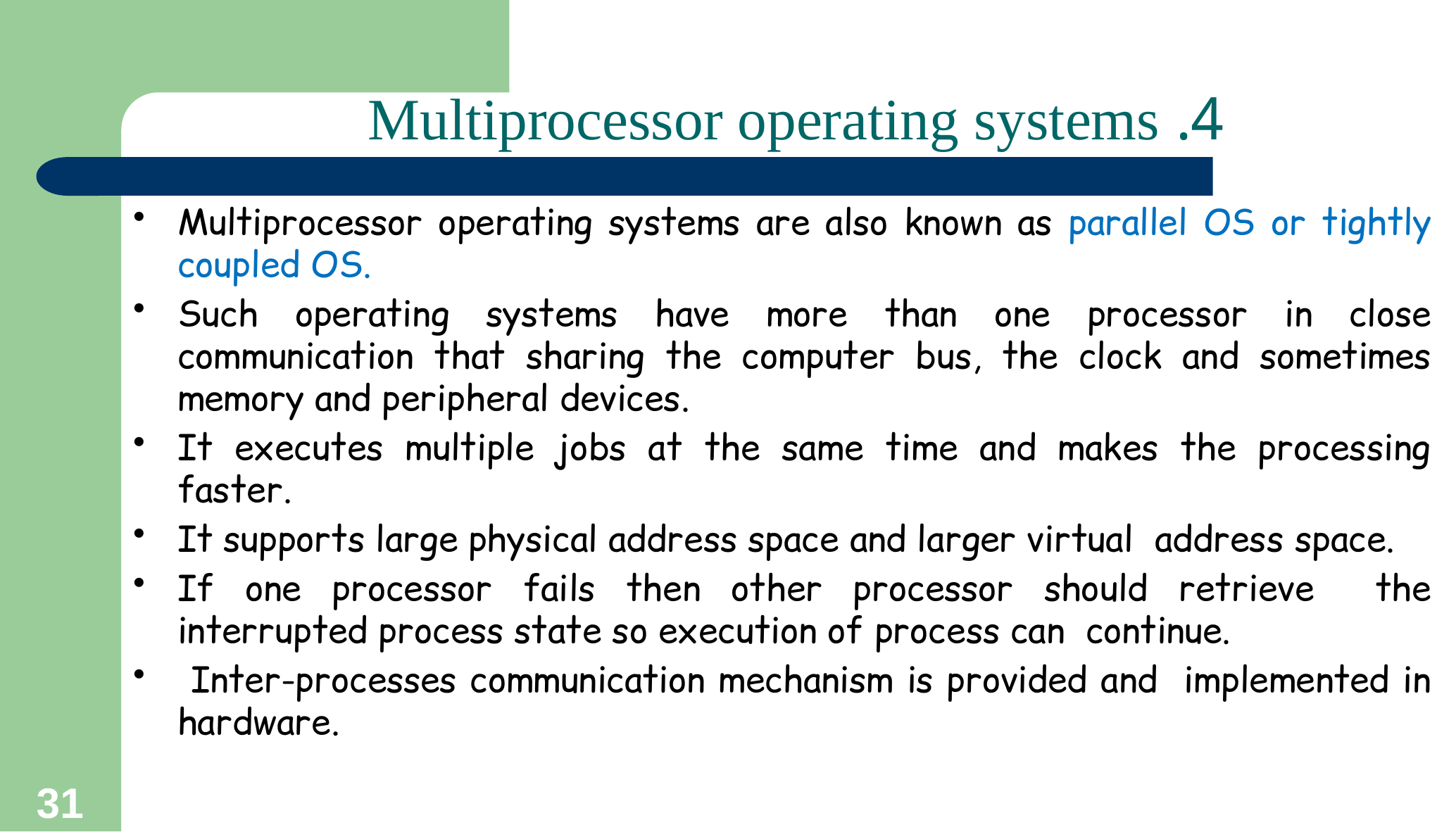

# 4. Multiprocessor operating systems
Multiprocessor operating systems are also known as parallel OS or tightly coupled OS.
Such operating systems have more than one processor in close communication that sharing the computer bus, the clock and sometimes memory and peripheral devices.
It executes multiple jobs at the same time and makes the processing faster.
It supports large physical address space and larger virtual  address space.
If one processor fails then other processor should retrieve  the interrupted process state so execution of process can  continue.
 Inter-processes communication mechanism is provided and  implemented in hardware.